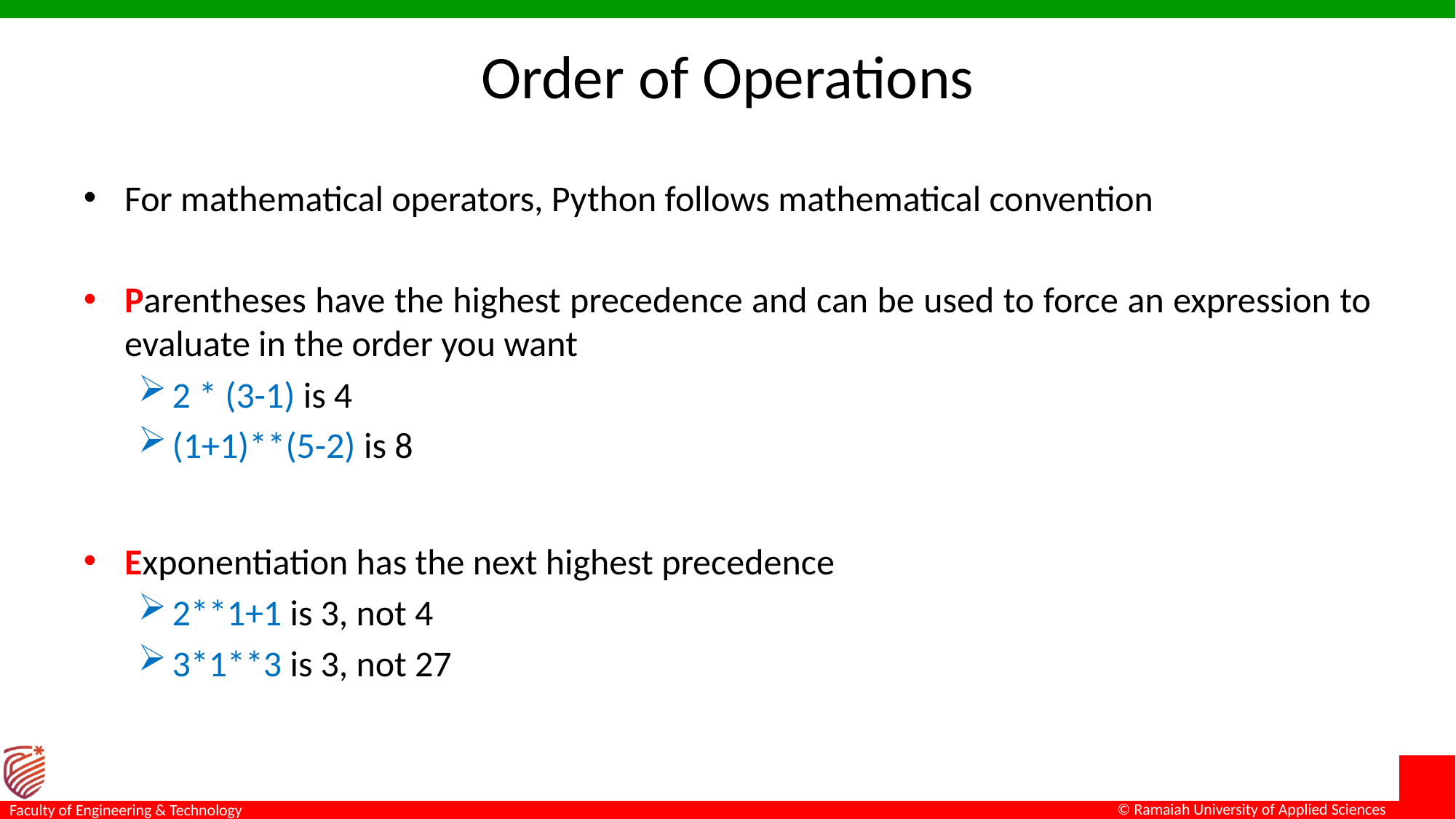

# Order of Operations
For mathematical operators, Python follows mathematical convention

Parentheses have the highest precedence and can be used to force an expression to evaluate in the order you want
2 * (3-1) is 4
(1+1)**(5-2) is 8

Exponentiation has the next highest precedence
2**1+1 is 3, not 4
3*1**3 is 3, not 27